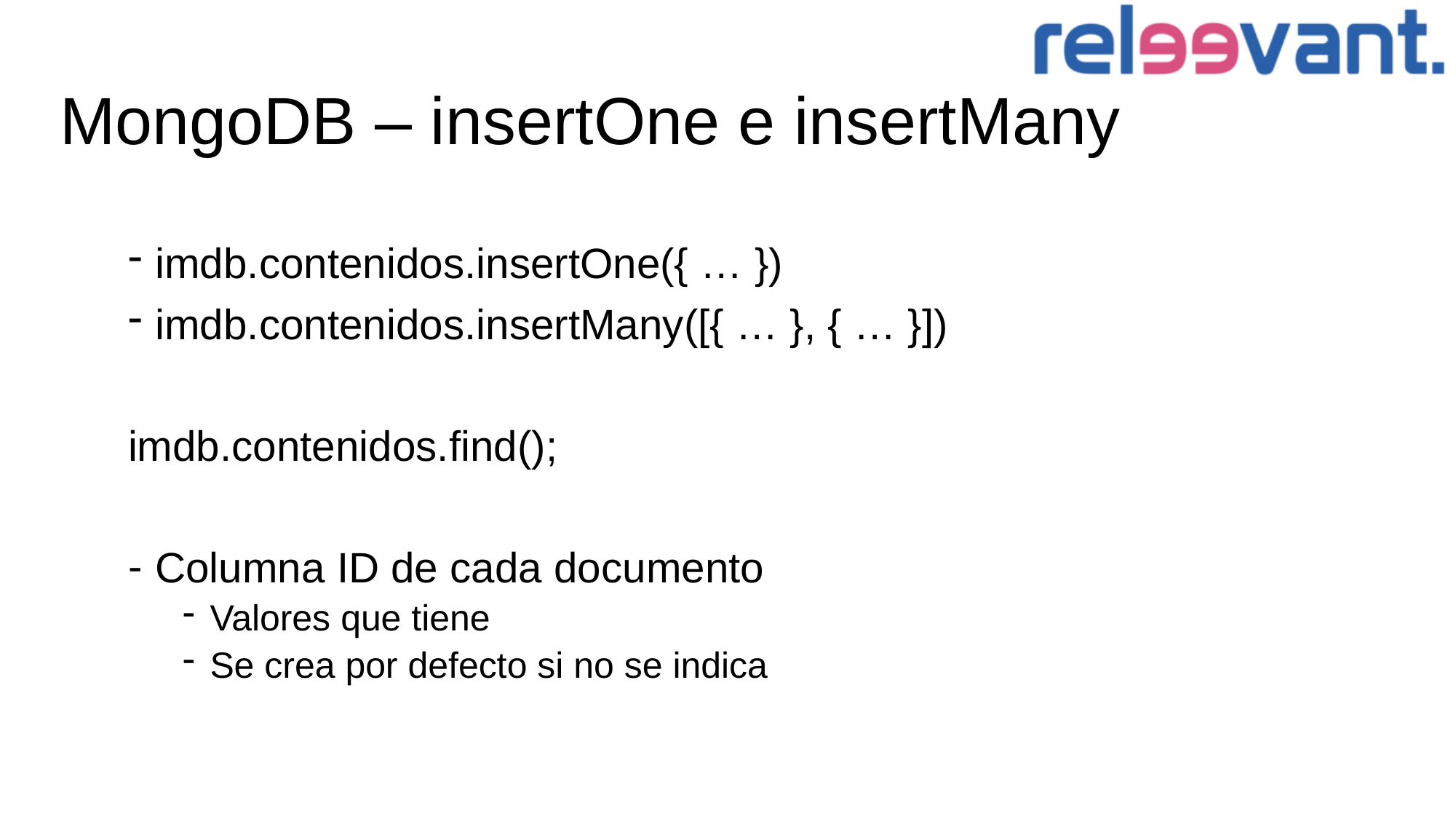

# MongoDB – insertOne e insertMany
imdb.contenidos.insertOne({ … })
imdb.contenidos.insertMany([{ … }, { … }])

imdb.contenidos.find();

Columna ID de cada documento
Valores que tiene
Se crea por defecto si no se indica